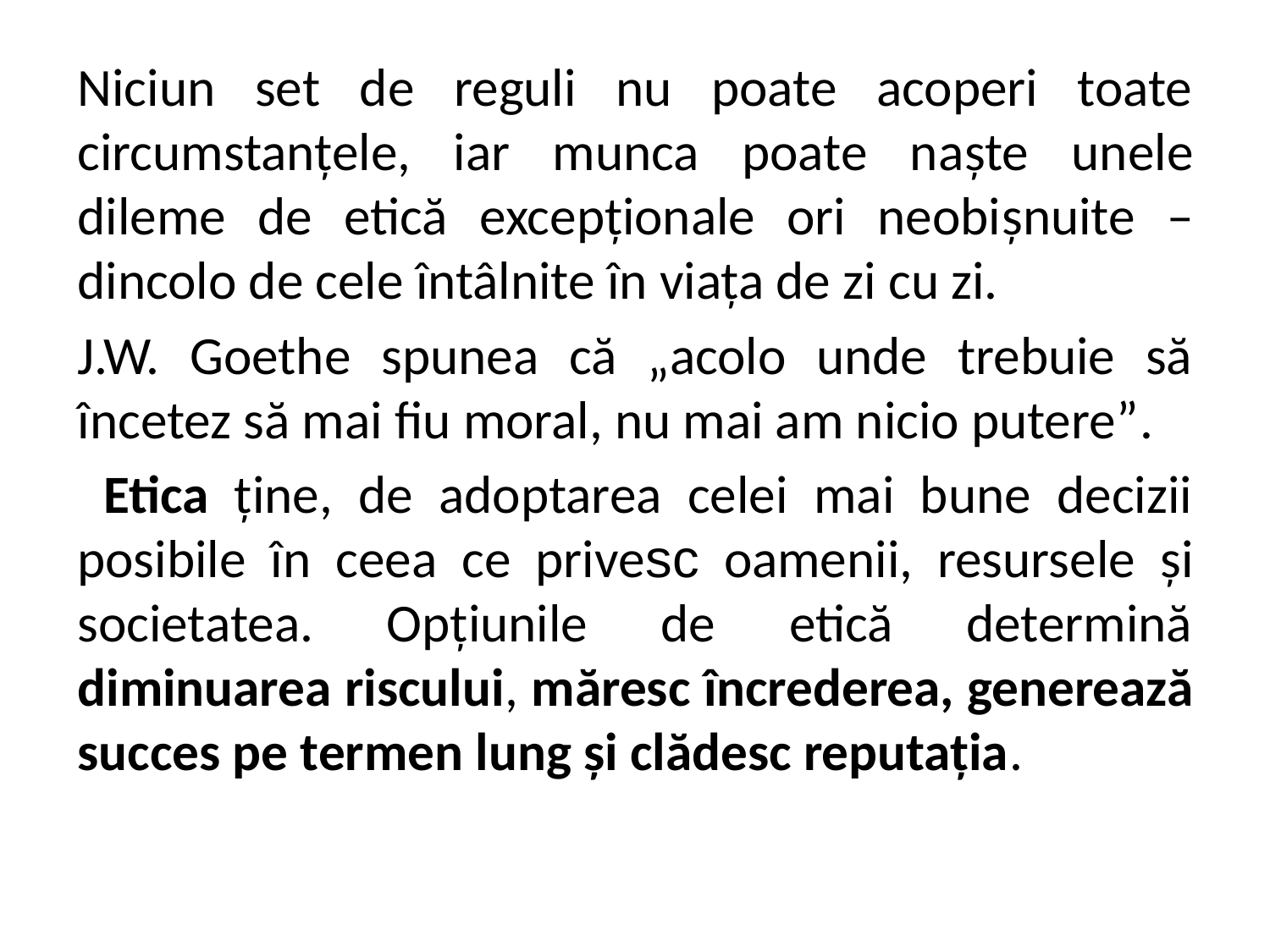

Niciun set de reguli nu poate acoperi toate circumstanțele, iar munca poate naște unele dileme de etică excepționale ori neobișnuite – dincolo de cele întâlnite în viața de zi cu zi.
J.W. Goethe spunea că „acolo unde trebuie să încetez să mai fiu moral, nu mai am nicio putere”.
 Etica ține, de adoptarea celei mai bune decizii posibile în ceea ce privesc oamenii, resursele și societatea. Opțiunile de etică determină diminuarea riscului, măresc încrederea, generează succes pe termen lung și clădesc reputația.